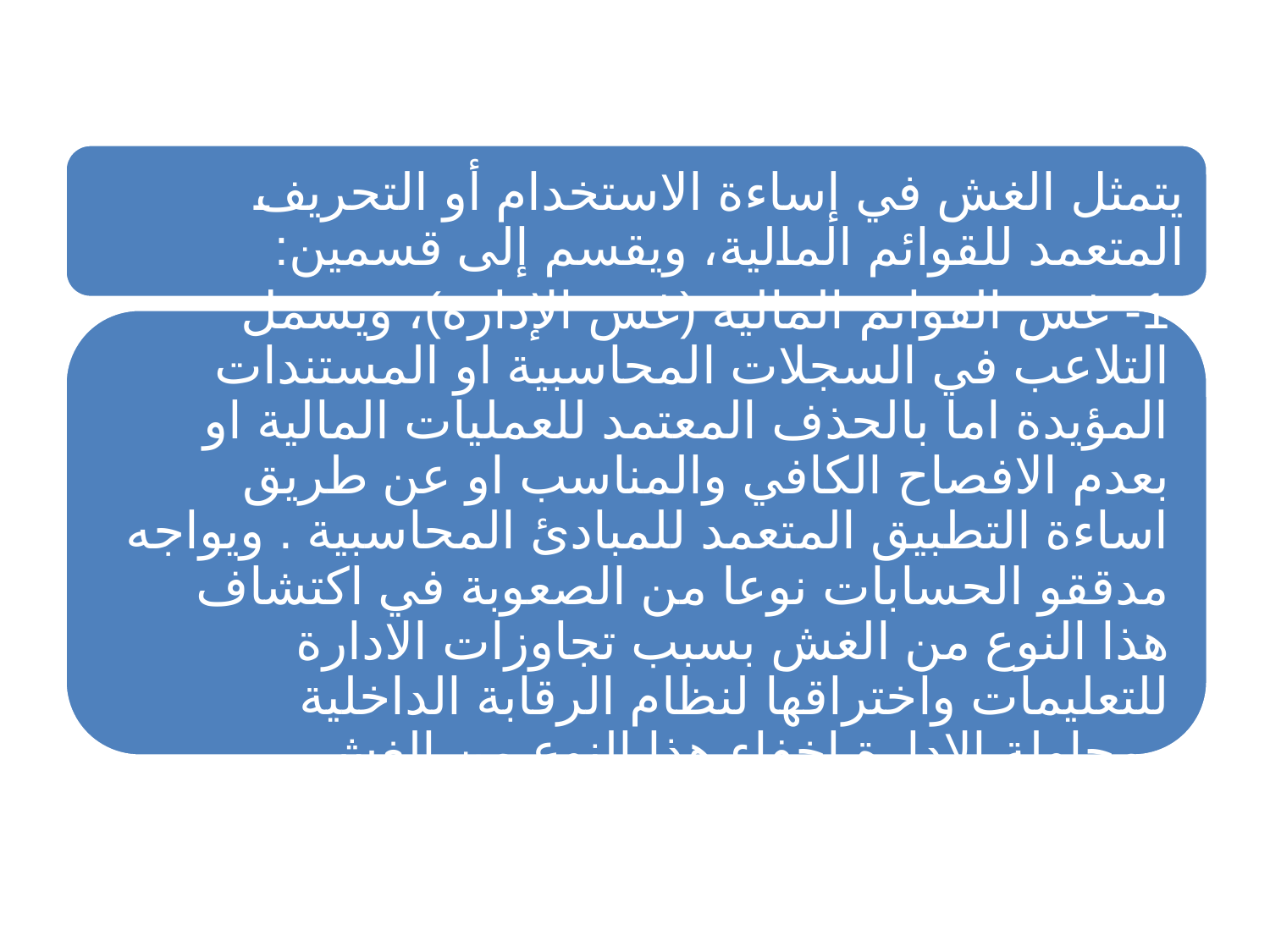

يتمثل الغش في إساءة الاستخدام أو التحريف المتعمد للقوائم المالية، ويقسم إلى قسمين:
1- غش القوائم المالية (غش الإدارة)، ويشمل التلاعب في السجلات المحاسبية او المستندات المؤيدة اما بالحذف المعتمد للعمليات المالية او بعدم الافصاح الكافي والمناسب او عن طريق اساءة التطبيق المتعمد للمبادئ المحاسبية . ويواجه مدققو الحسابات نوعا من الصعوبة في اكتشاف هذا النوع من الغش بسبب تجاوزات الادارة للتعليمات واختراقها لنظام الرقابة الداخلية ومحاولة الادارة اخفاء هذا النوع من الغش.